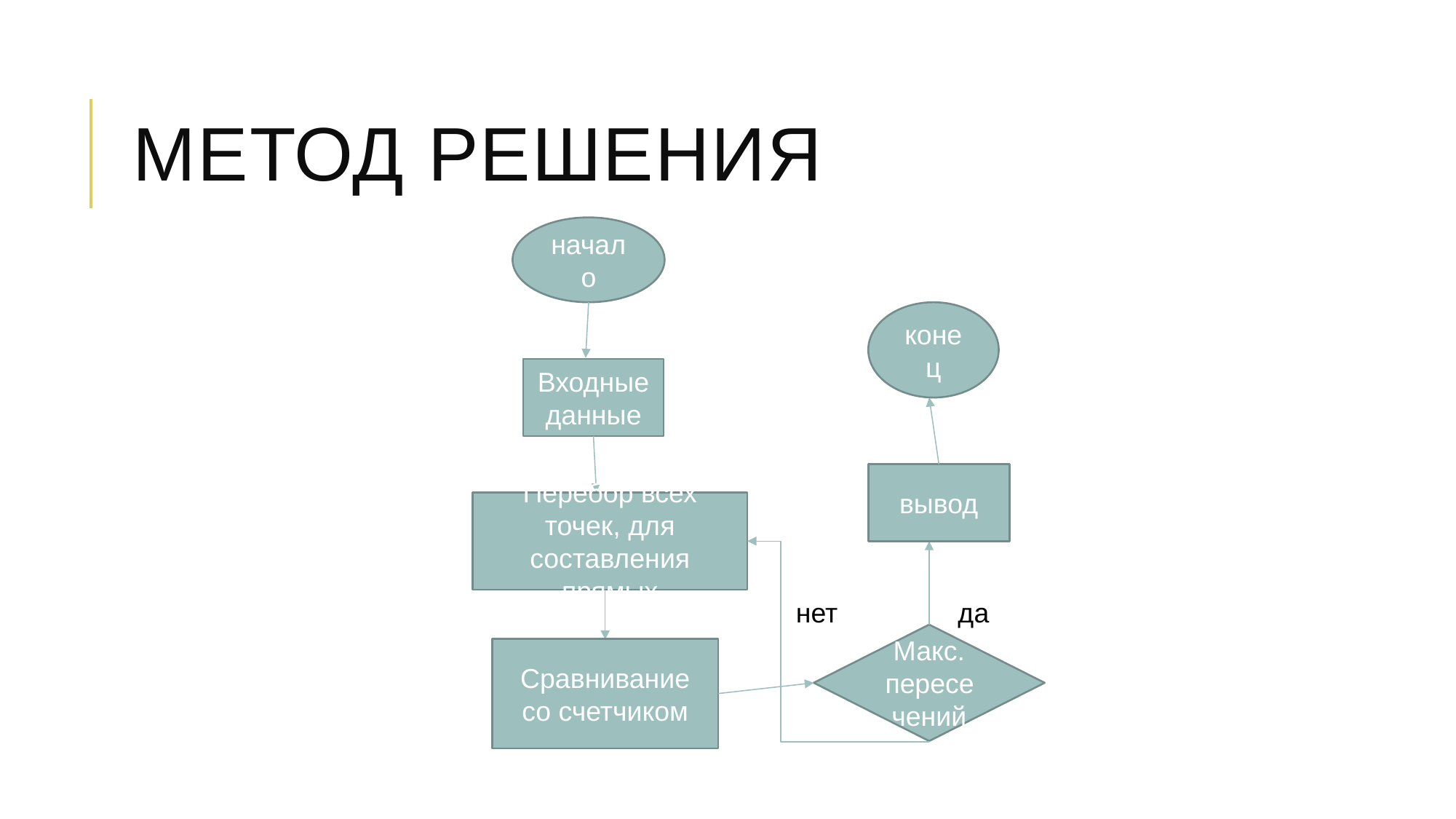

# Метод решения
начало

конец
Входные данные
вывод
Перебор всех точек, для составления прямых
нет
да
Макс. пересечений
Сравнивание со счетчиком